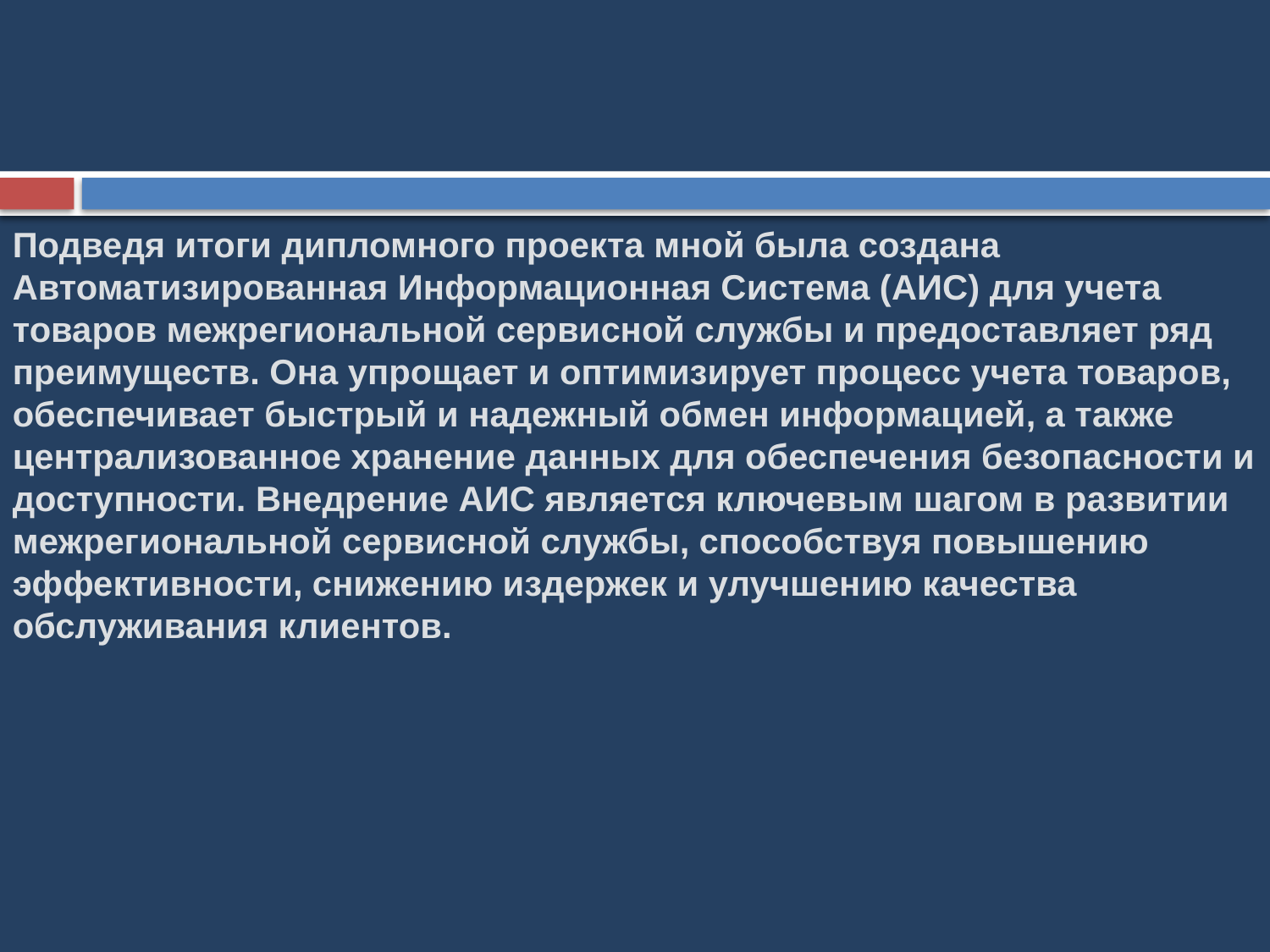

#
Подведя итоги дипломного проекта мной была создана Автоматизированная Информационная Система (АИС) для учета товаров межрегиональной сервисной службы и предоставляет ряд преимуществ. Она упрощает и оптимизирует процесс учета товаров, обеспечивает быстрый и надежный обмен информацией, а также централизованное хранение данных для обеспечения безопасности и доступности. Внедрение АИС является ключевым шагом в развитии межрегиональной сервисной службы, способствуя повышению эффективности, снижению издержек и улучшению качества обслуживания клиентов.